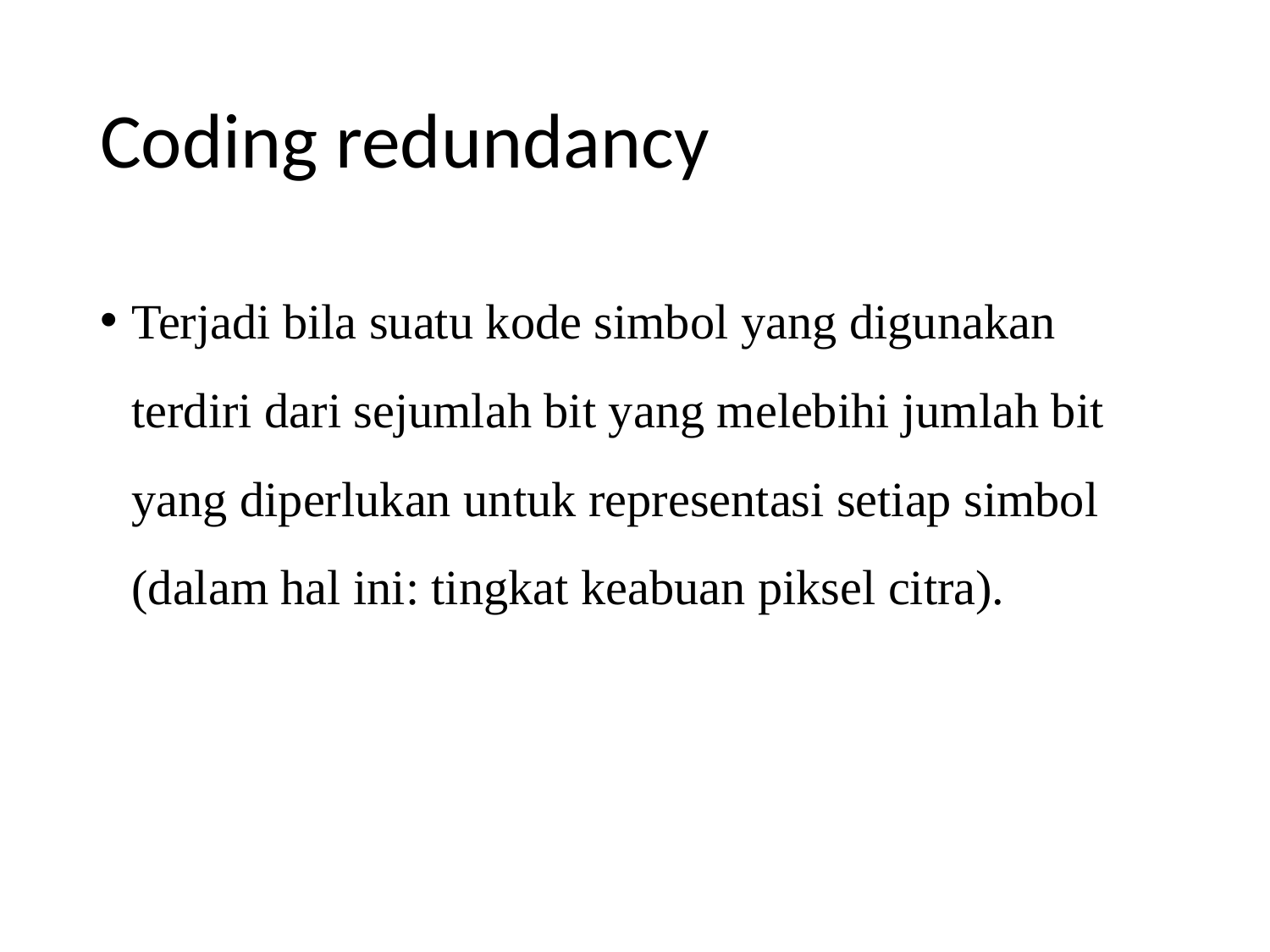

# Coding redundancy
Terjadi bila suatu kode simbol yang digunakan terdiri dari sejumlah bit yang melebihi jumlah bit yang diperlukan untuk representasi setiap simbol (dalam hal ini: tingkat keabuan piksel citra).